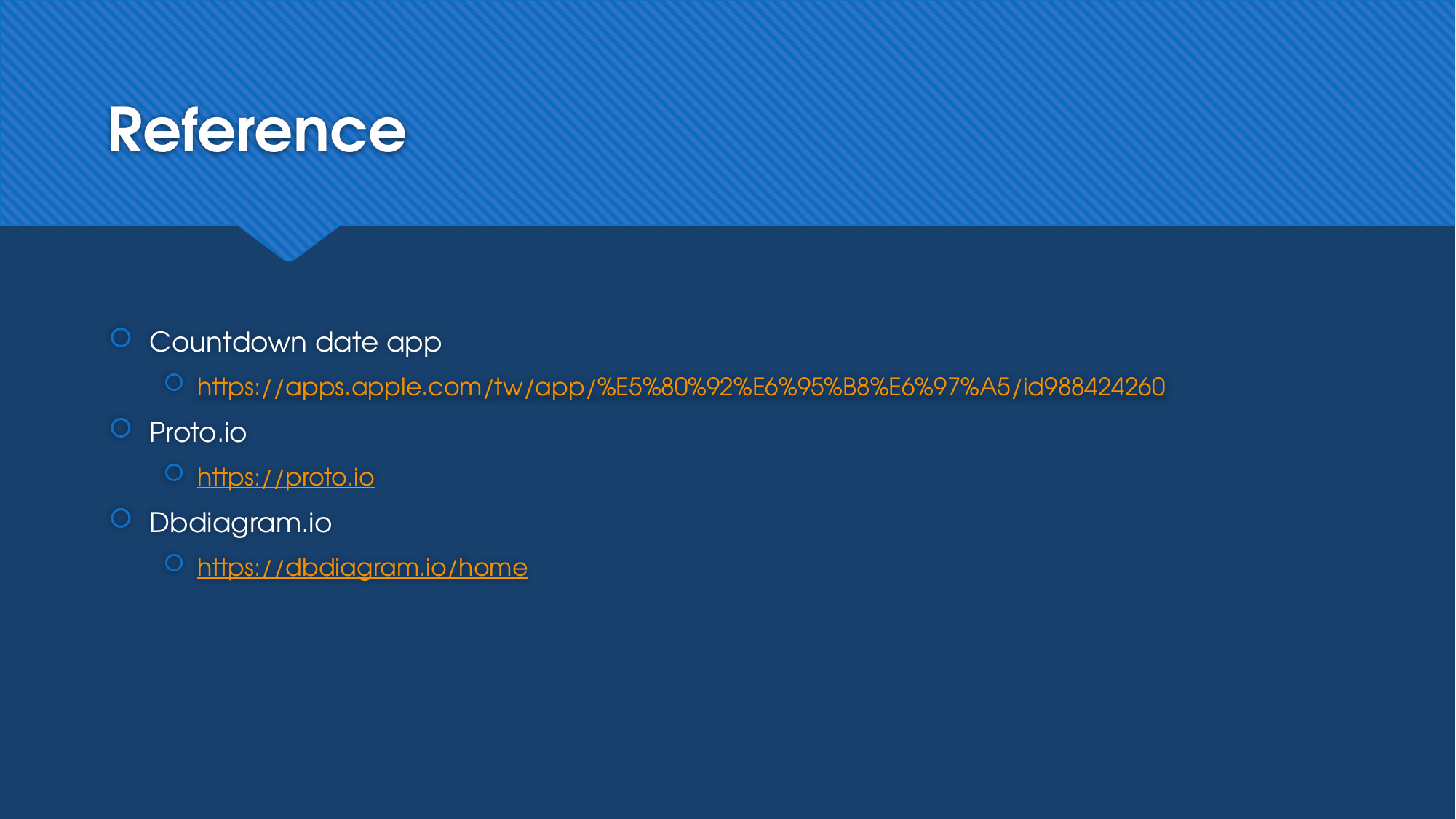

# Reference
Countdown date app
https://apps.apple.com/tw/app/%E5%80%92%E6%95%B8%E6%97%A5/id988424260
Proto.io
https://proto.io
Dbdiagram.io
https://dbdiagram.io/home